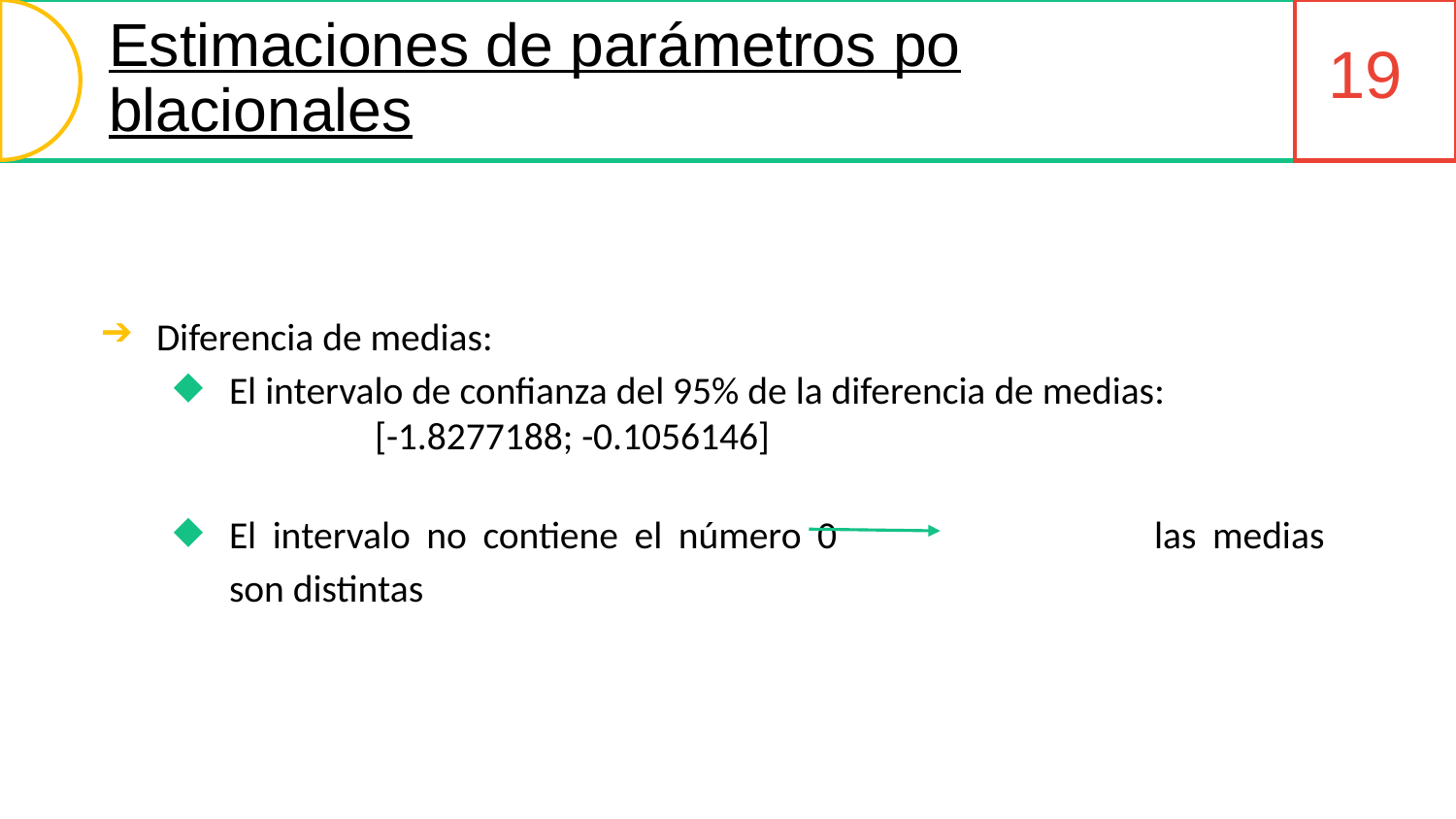

Estimaciones de parámetros poblacionales
19
Diferencia de medias:
El intervalo de confianza del 95% de la diferencia de medias:
[-1.8277188; -0.1056146]

El intervalo no contiene el número 0 			las medias son distintas